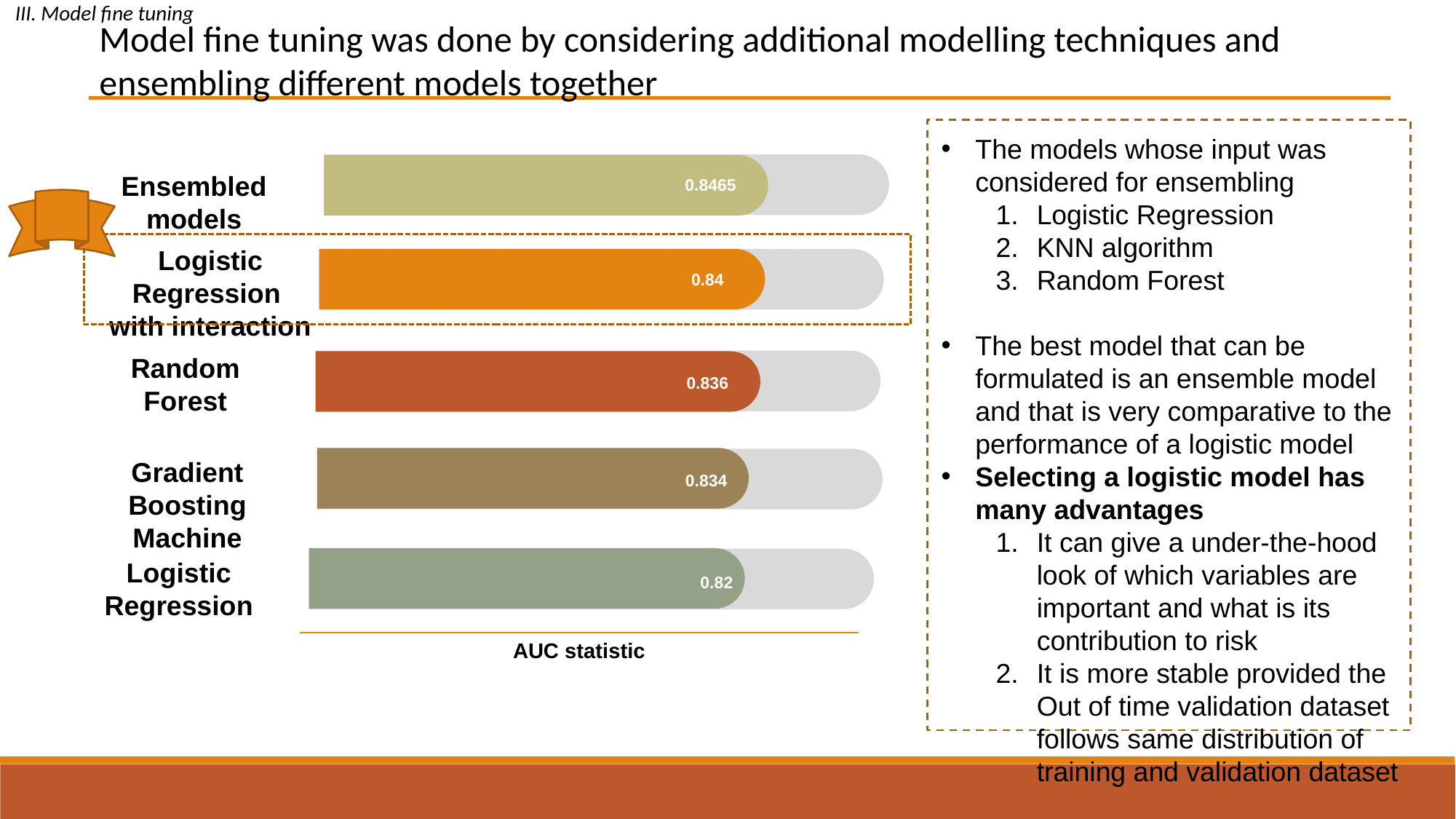

0.8465
III. Model fine tuning

Model fine tuning was done by considering additional modelling techniques and ensembling different models together

0.84

The models whose input was considered for ensembling
Logistic Regression
KNN algorithm
Random Forest

The best model that can be formulated is an ensemble model and that is very comparative to the performance of a logistic model
Selecting a logistic model has many advantages
It can give a under-the-hood look of which variables are important and what is its contribution to risk
It is more stable provided the Out of time validation dataset follows same distribution of training and validation dataset

0.836
Ensembled models

Logistic Regression
with interaction

0.834

0.82
Random Forest
Gradient Boosting Machine
Logistic Regression
AUC statistic